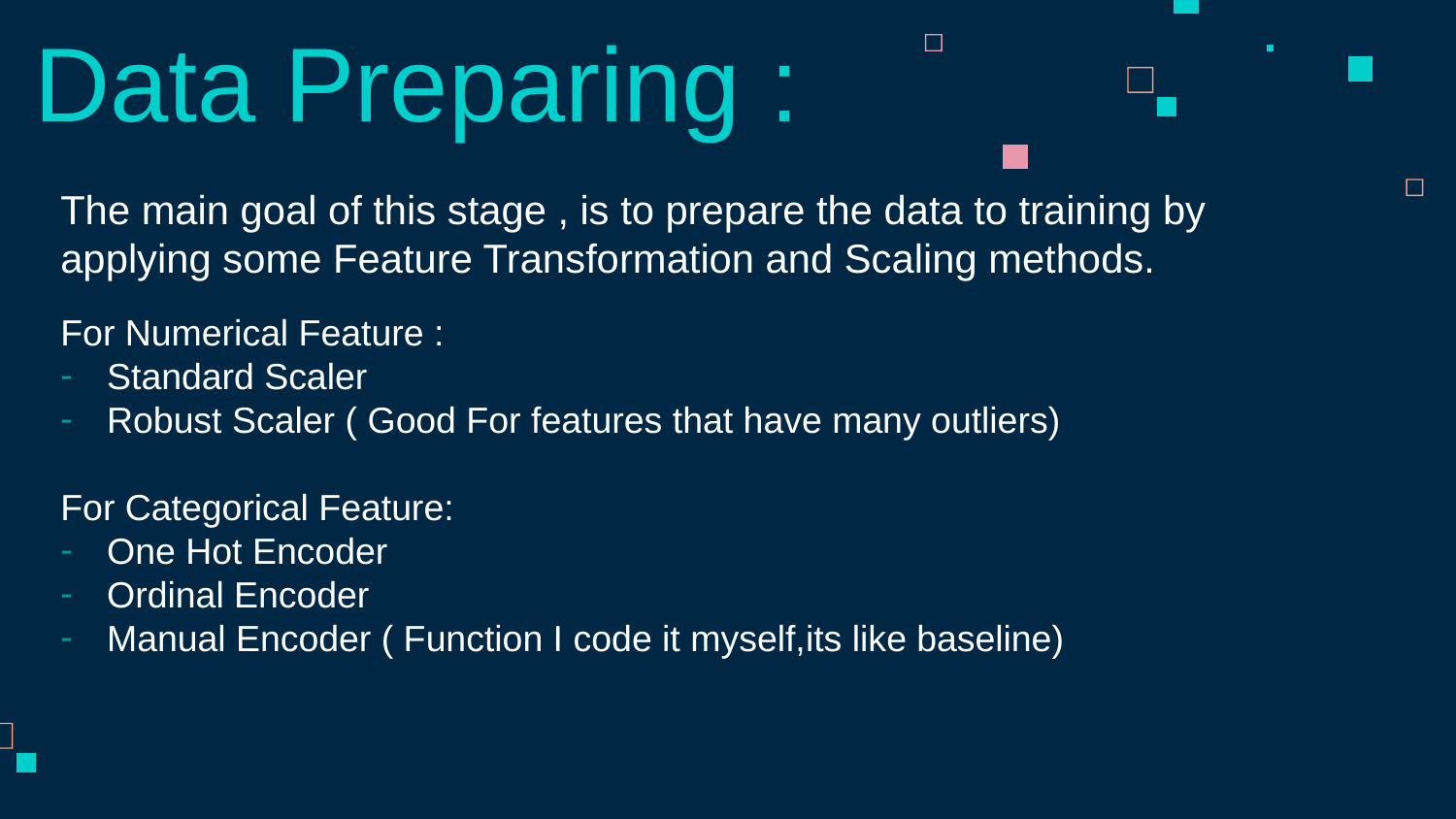

# Data Preparing :
The main goal of this stage , is to prepare the data to training by applying some Feature Transformation and Scaling methods.

For Numerical Feature :
Standard Scaler
Robust Scaler ( Good For features that have many outliers)

For Categorical Feature:
One Hot Encoder
Ordinal Encoder
Manual Encoder ( Function I code it myself,its like baseline)